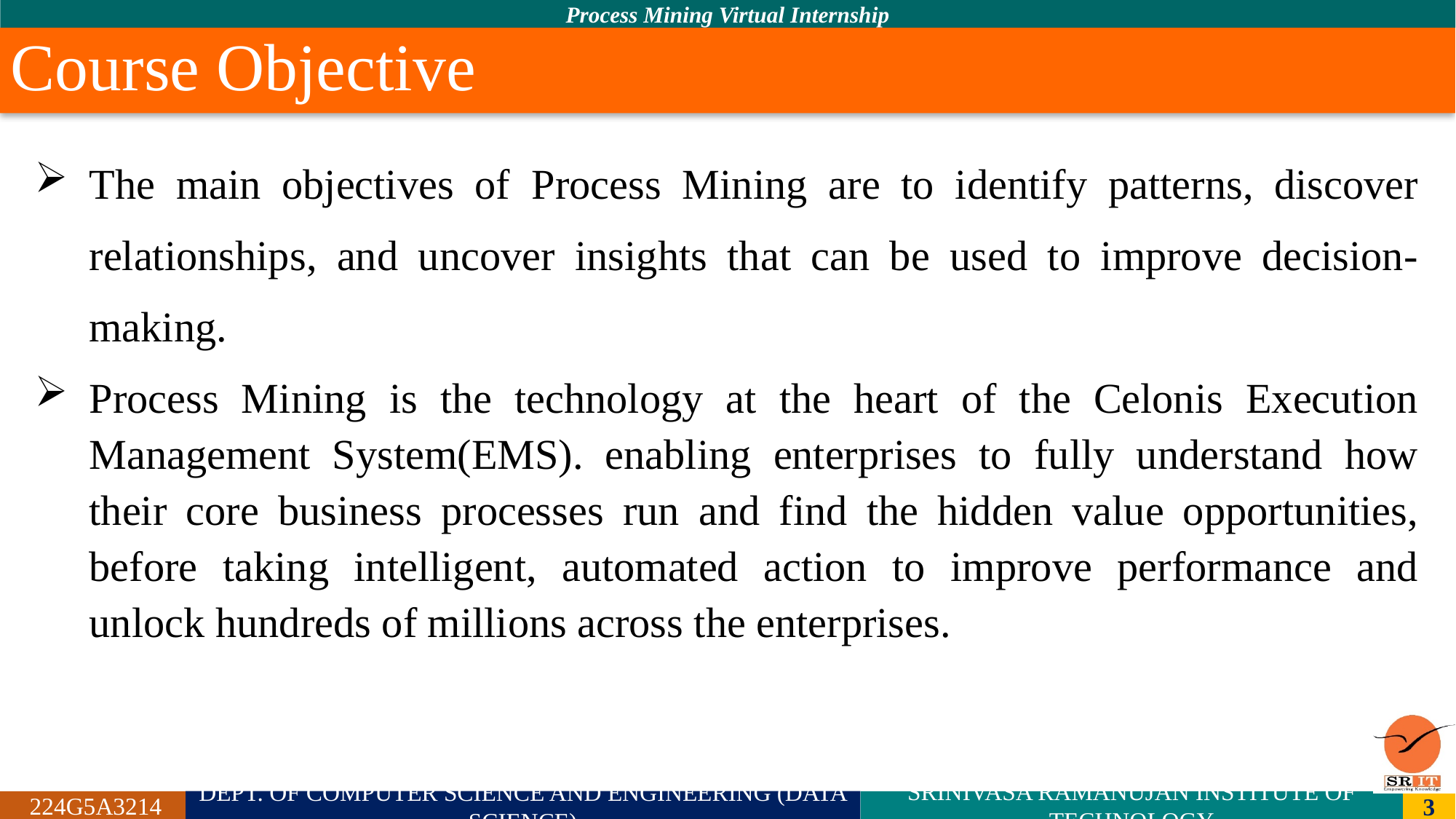

# Course Objective
The main objectives of Process Mining are to identify patterns, discover relationships, and uncover insights that can be used to improve decision-making.
Process Mining is the technology at the heart of the Celonis Execution Management System(EMS). enabling enterprises to fully understand how their core business processes run and find the hidden value opportunities, before taking intelligent, automated action to improve performance and unlock hundreds of millions across the enterprises.